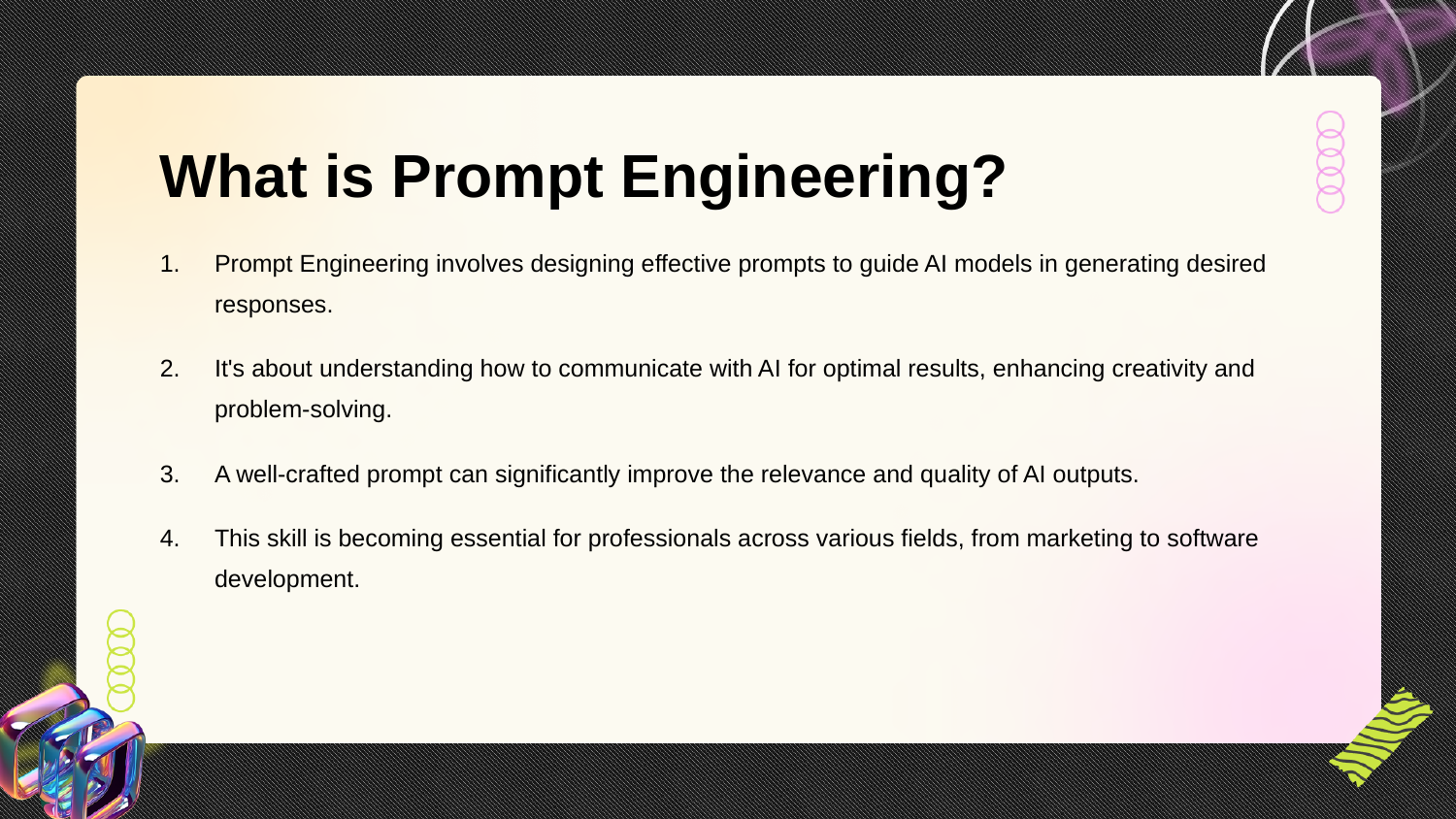

What is Prompt Engineering?
Prompt Engineering involves designing effective prompts to guide AI models in generating desired responses.
It's about understanding how to communicate with AI for optimal results, enhancing creativity and problem-solving.
A well-crafted prompt can significantly improve the relevance and quality of AI outputs.
This skill is becoming essential for professionals across various fields, from marketing to software development.